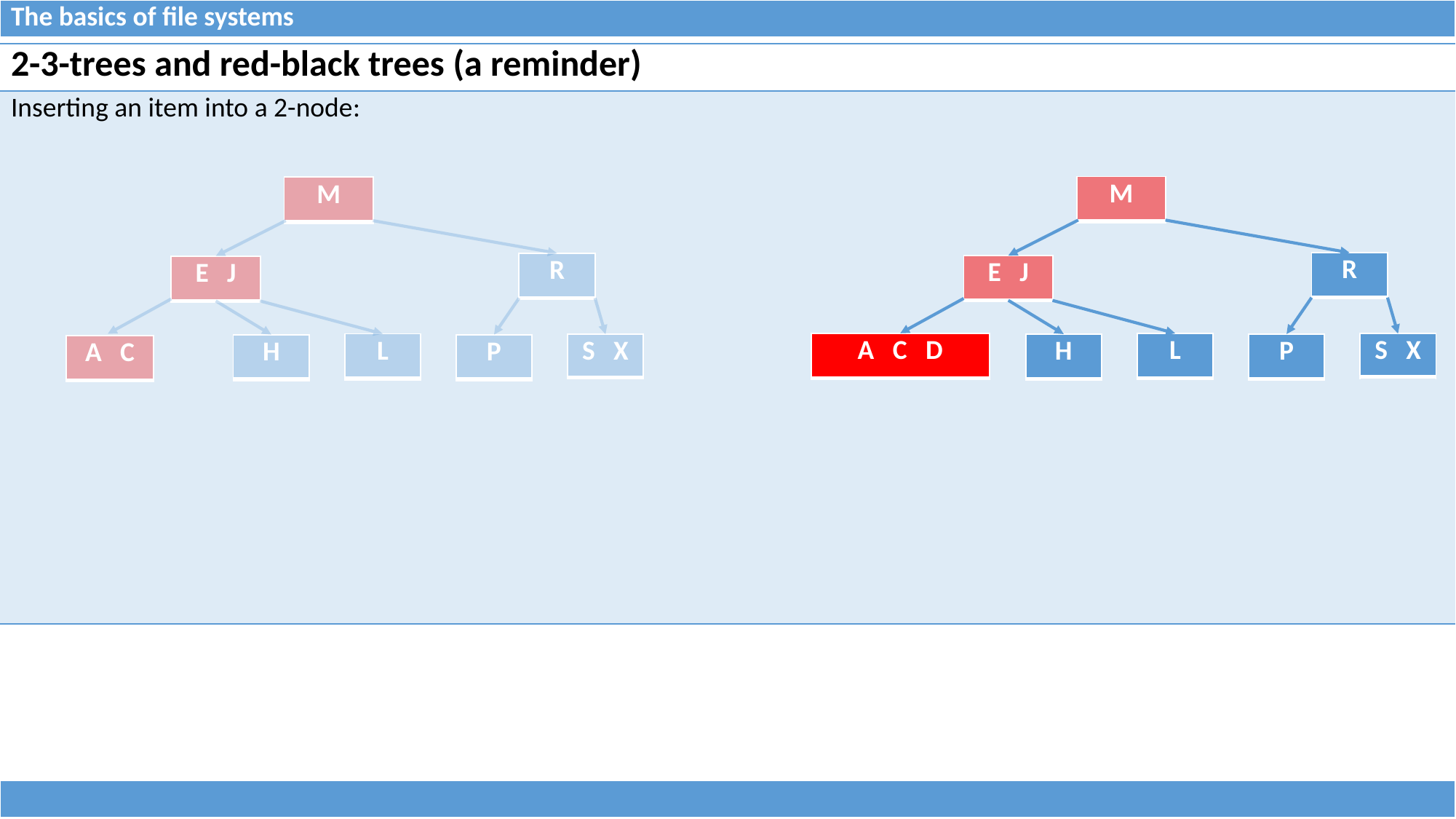

| The basics of file systems |
| --- |
| 2-3-trees and red-black trees (a reminder) |
| --- |
| Inserting an item into a 2-node: |
| M |
| --- |
| M |
| --- |
| R |
| --- |
| R |
| --- |
| E J |
| --- |
| E J |
| --- |
| A C D |
| --- |
| L |
| --- |
| S X |
| --- |
| L |
| --- |
| H |
| --- |
| P |
| --- |
| S X |
| --- |
| H |
| --- |
| P |
| --- |
| A C |
| --- |
|  |
| --- |